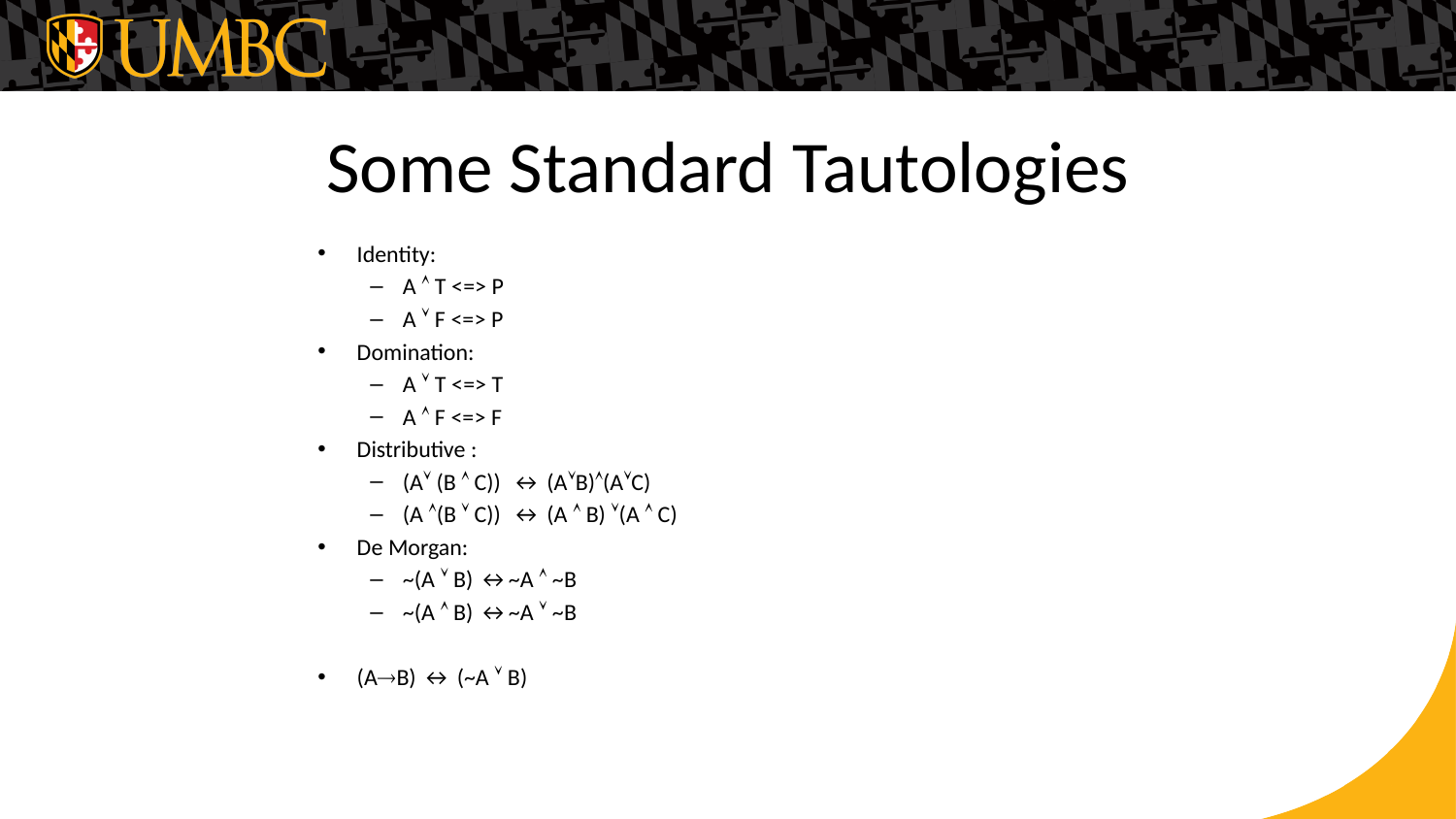

# Some Standard Tautologies
Identity:
A ∧ T <=> P
A ∨ F <=> P
Domination:
A ∨ T <=> T
A ∧ F <=> F
Distributive :
(A∨ (B ∧ C))  ↔ (A∨B)∧(A∨C)
(A ∧(B ∨ C))  ↔ (A ∧ B) ∨(A ∧ C)
De Morgan:
~(A ∨ B) ↔~A ∧ ~B
~(A ∧ B) ↔~A ∨ ~B

(A→B) ↔ (~A ∨ B)